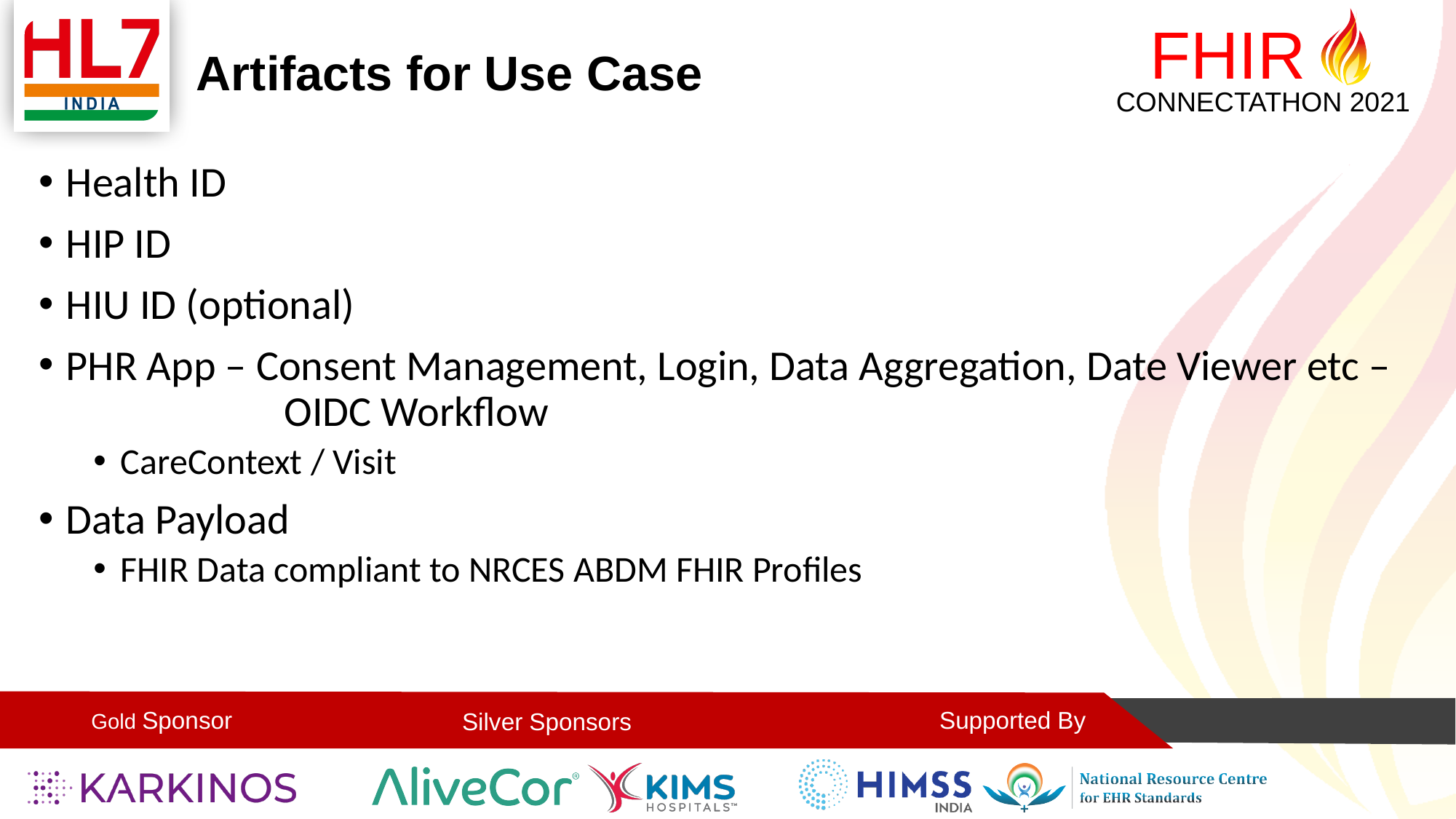

# Artifacts for Use Case
Health ID
HIP ID
HIU ID (optional)
PHR App – Consent Management, Login, Data Aggregation, Date Viewer etc – 		OIDC Workflow
CareContext / Visit
Data Payload
FHIR Data compliant to NRCES ABDM FHIR Profiles